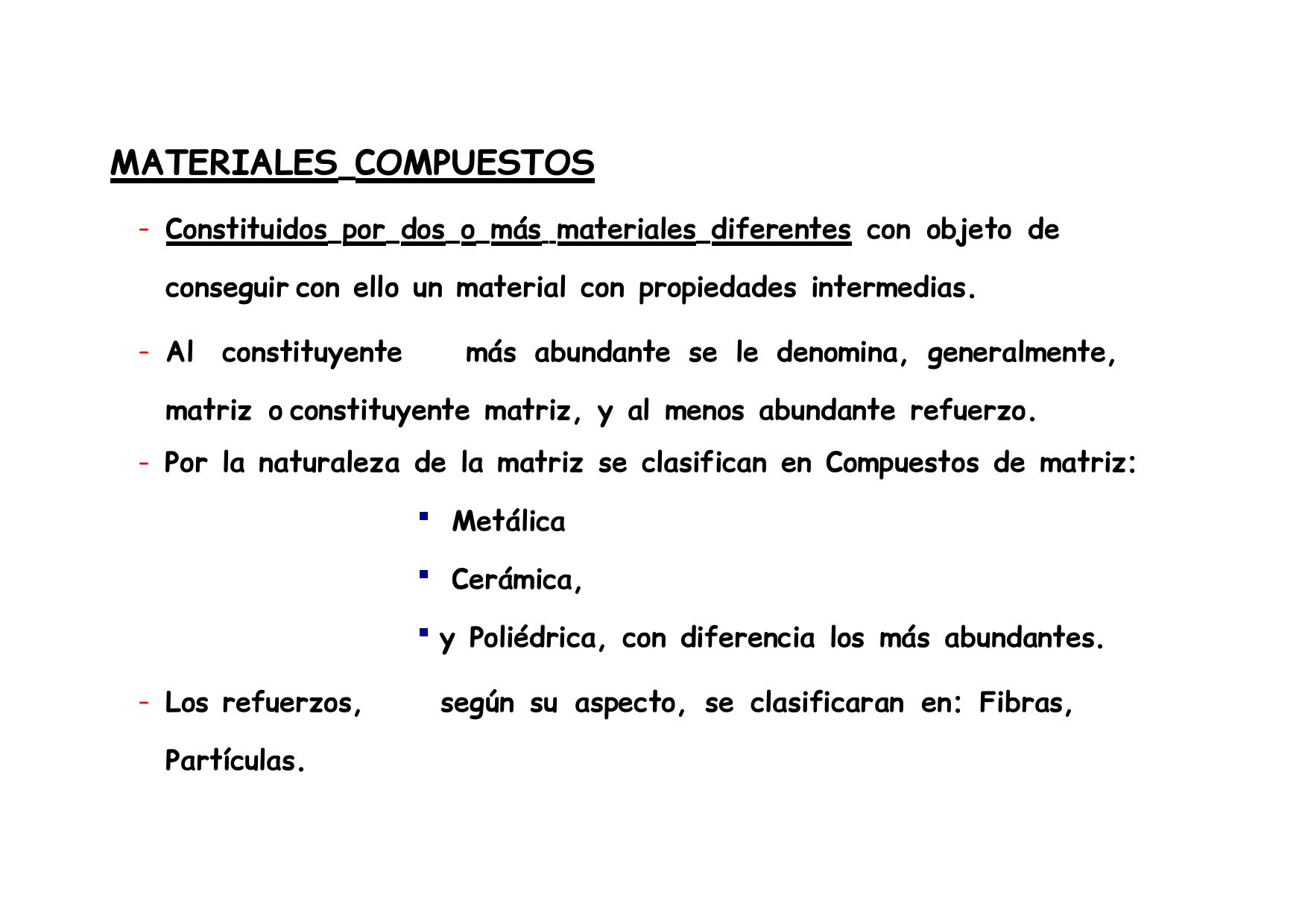

MATERIALES  COMPUESTOS
Constituidos  por  dos  o  más  materiales  diferentes  con  objeto  de  conseguir con  ello  un  material  con  propiedades  intermedias.
Al	constituyente	más	abundante	se	le	denomina,	generalmente,	matriz	o constituyente  matriz,  y  al  menos  abundante  refuerzo.
Por  la  naturaleza  de  la  matriz  se  clasifican  en  Compuestos  de  matriz:
Metálica
Cerámica,
y  Poliédrica,  con  diferencia  los  más  abundantes.
Los	refuerzos,	según	su	aspecto,	se	clasificaran	en:	Fibras,	Partículas.